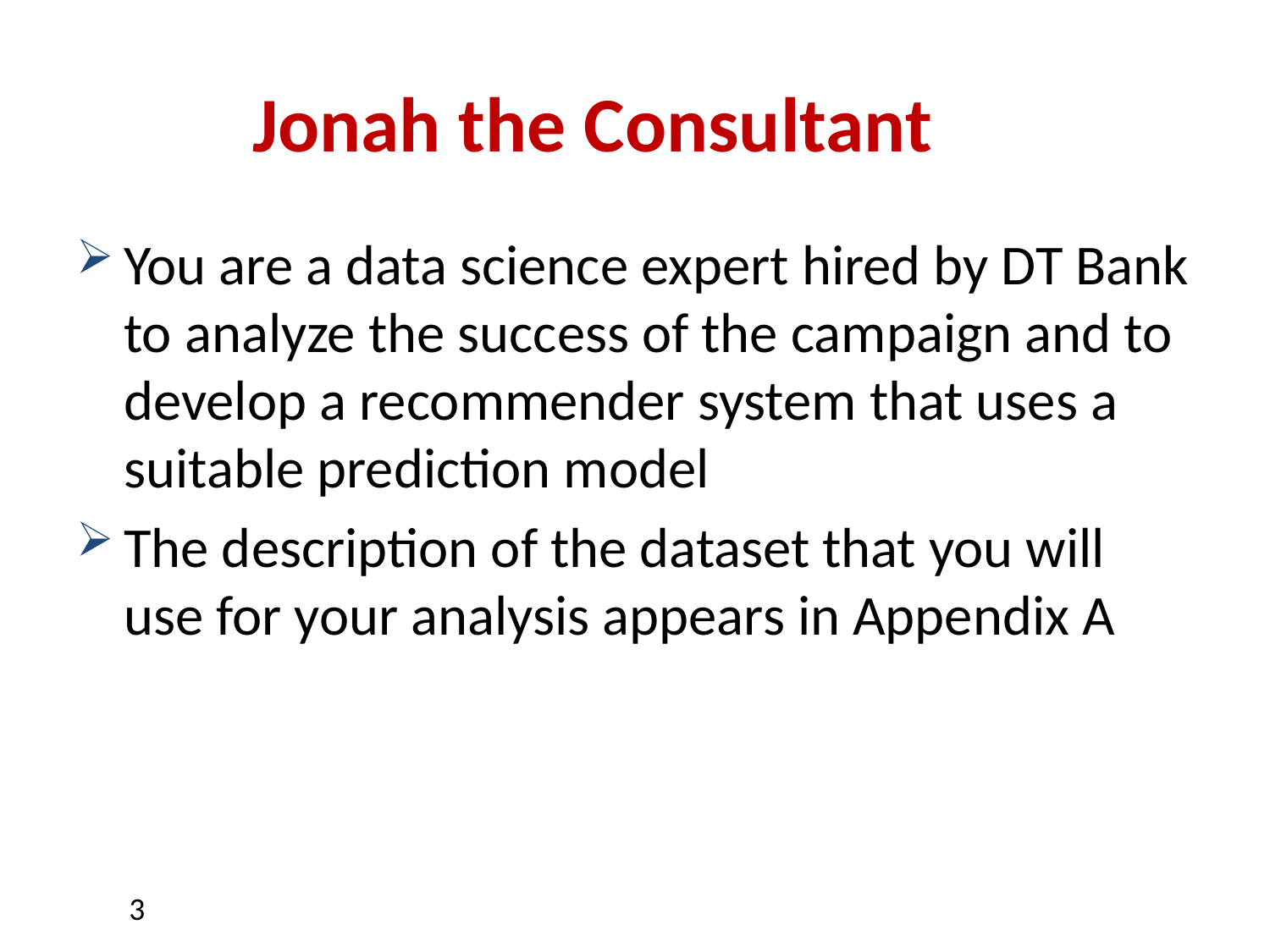

# Jonah the Consultant
You are a data science expert hired by DT Bank to analyze the success of the campaign and to develop a recommender system that uses a suitable prediction model
The description of the dataset that you will use for your analysis appears in Appendix A
3